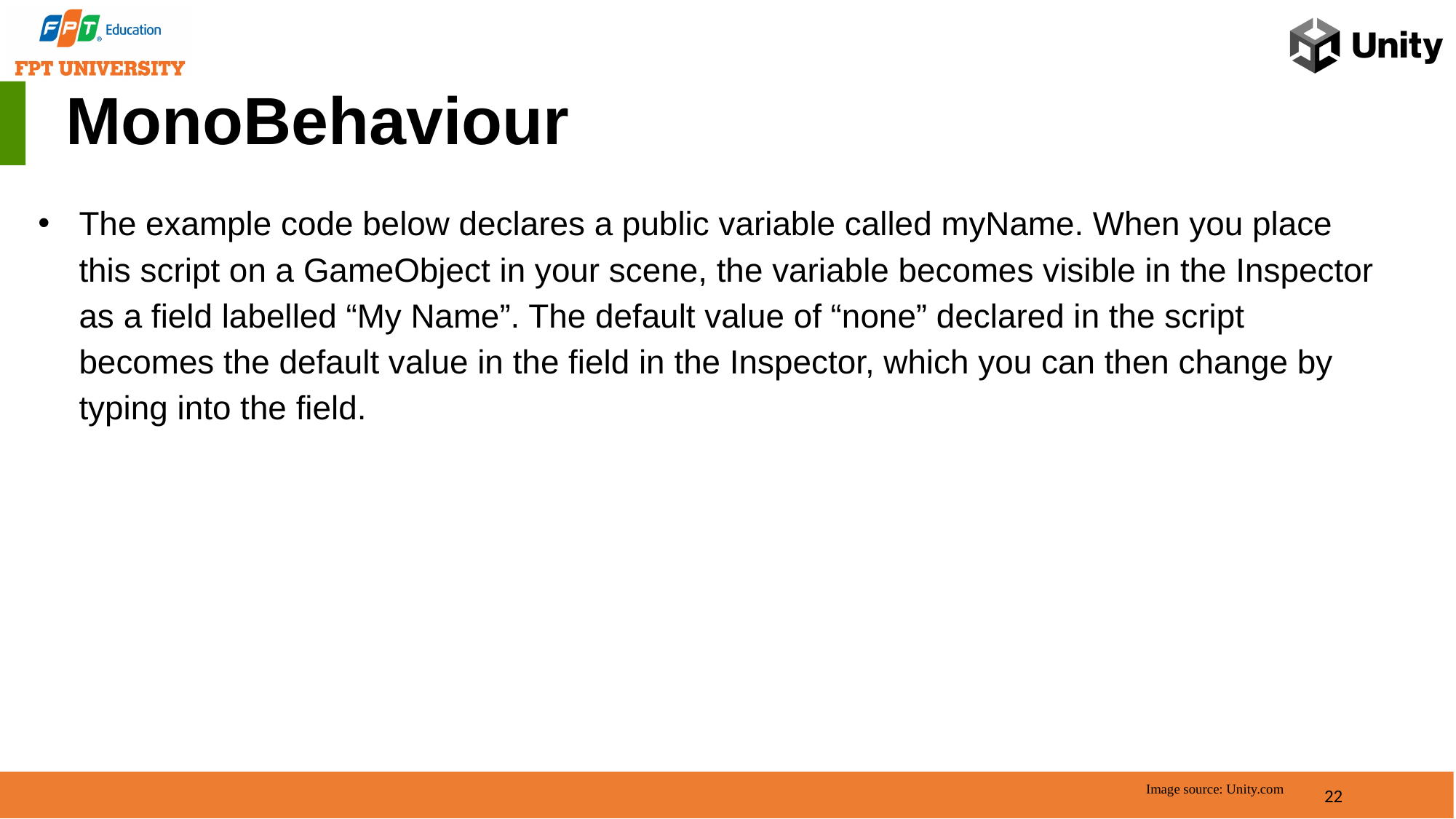

MonoBehaviour

The example code below declares a public variable called myName. When you place this script on a GameObject in your scene, the variable becomes visible in the Inspector as a field labelled “My Name”. The default value of “none” declared in the script becomes the default value in the field in the Inspector, which you can then change by typing into the field.
22
Image source: Unity.com